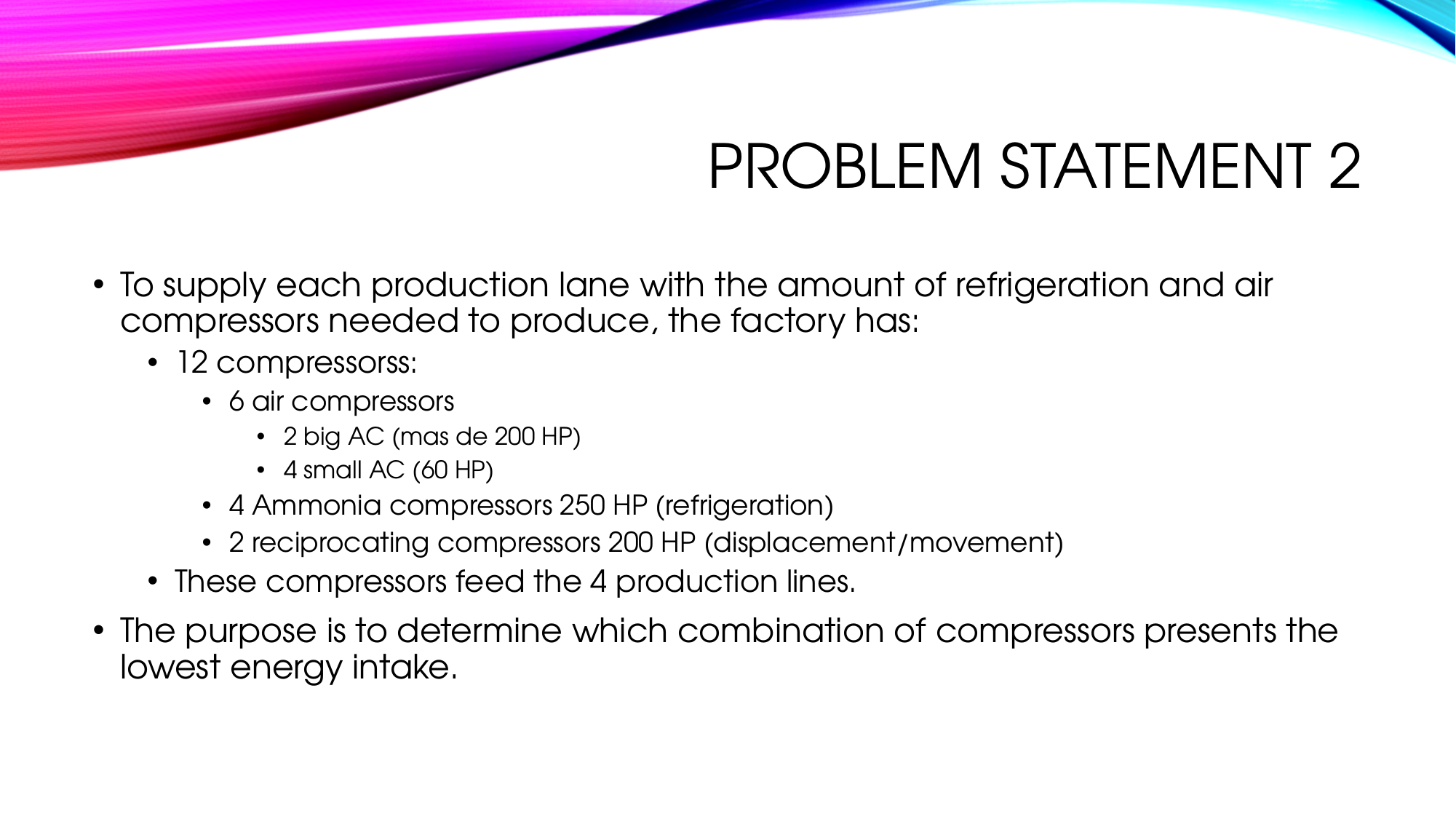

# PROBLEM STATEMENT 2
To supply each production lane with the amount of refrigeration and air compressors needed to produce, the factory has:
12 compressorss:
6 air compressors
2 big AC (mas de 200 HP)
4 small AC (60 HP)
4 Ammonia compressors 250 HP (refrigeration)
2 reciprocating compressors 200 HP (displacement/movement)
These compressors feed the 4 production lines.
The purpose is to determine which combination of compressors presents the lowest energy intake.